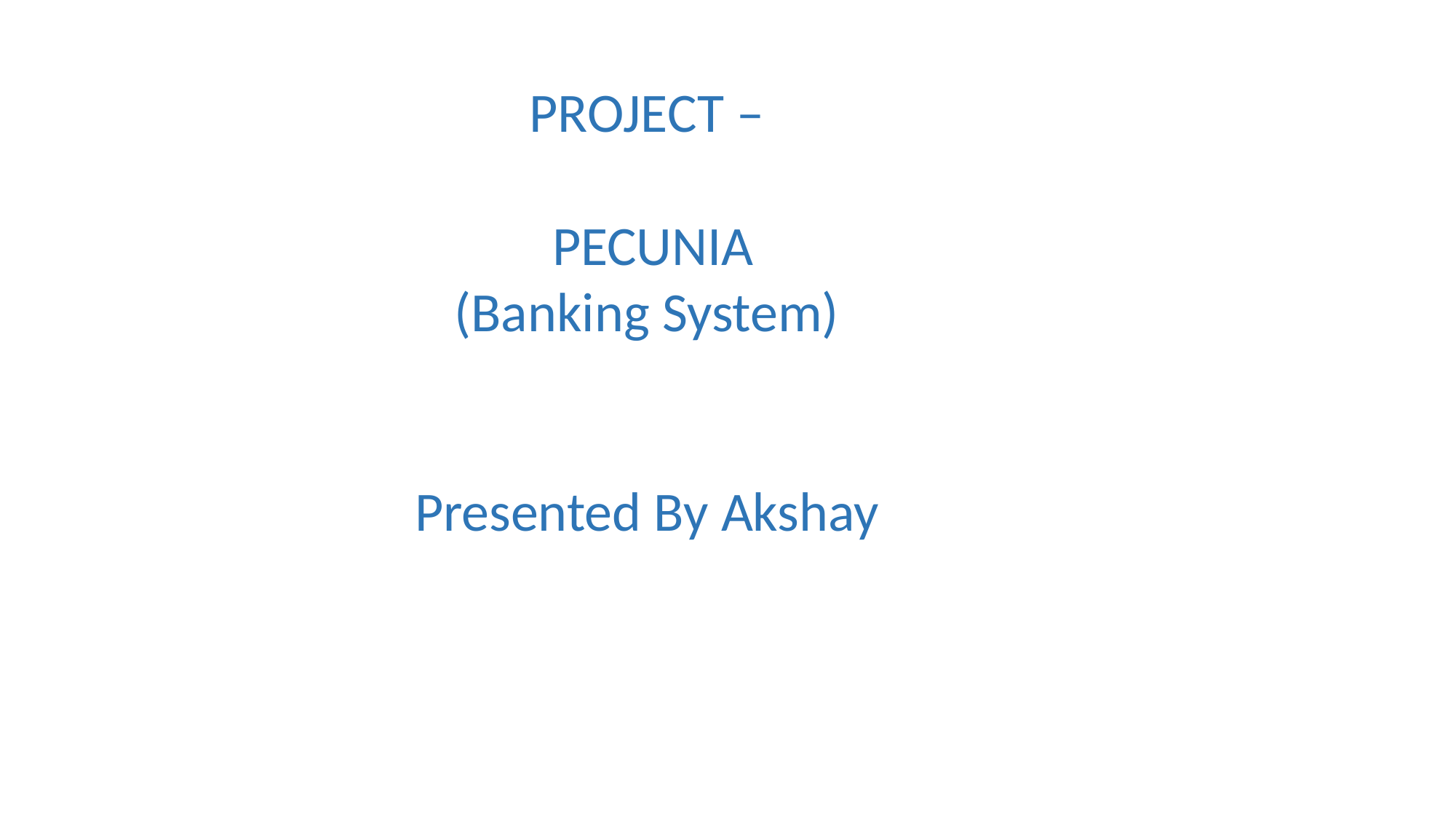

PROJECT –
 PECUNIA
(Banking System)

Presented By Akshay